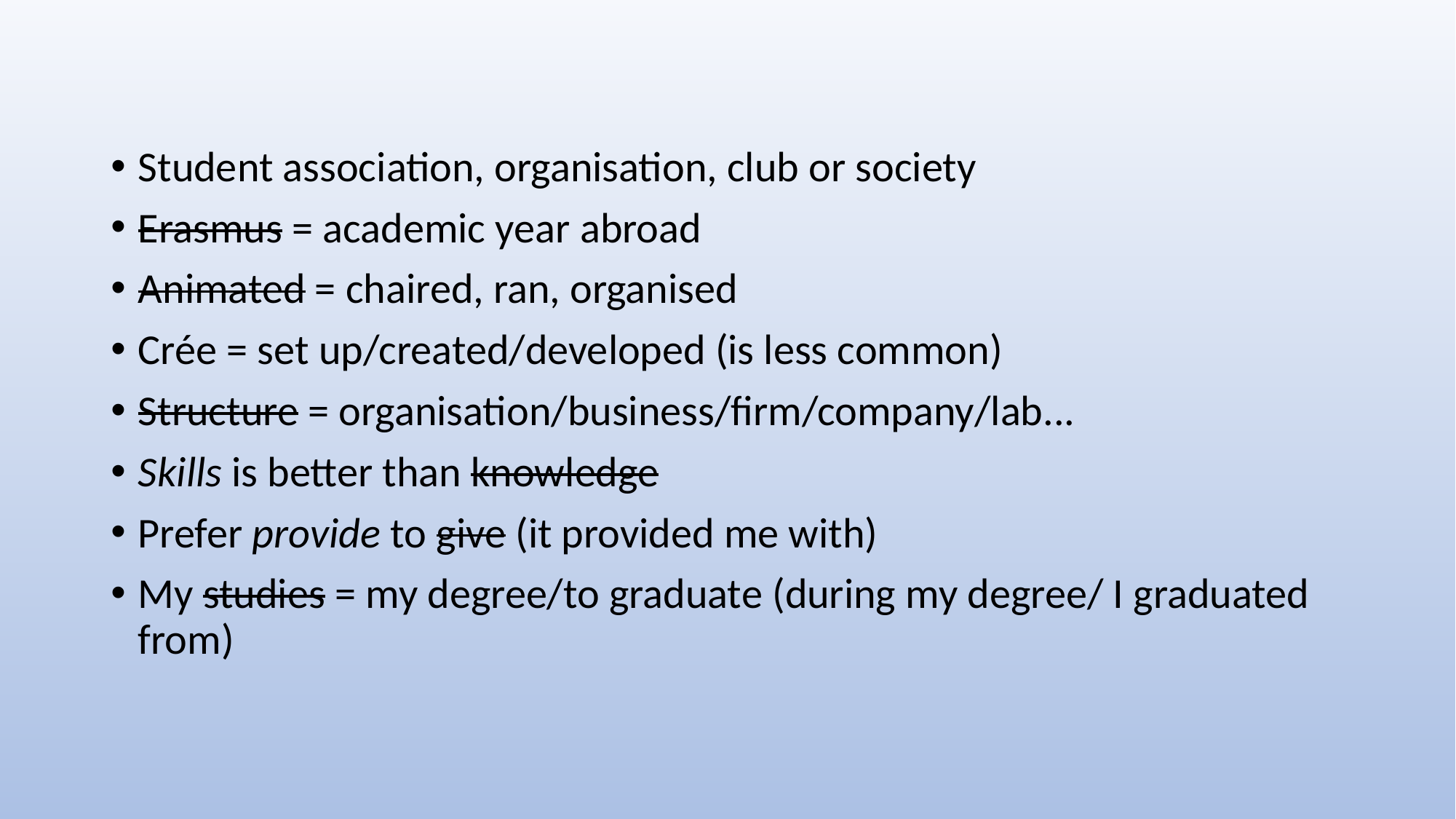

Student association, organisation, club or society
Erasmus = academic year abroad
Animated = chaired, ran, organised
Crée = set up/created/developed (is less common)
Structure = organisation/business/firm/company/lab...
Skills is better than knowledge
Prefer provide to give (it provided me with)
My studies = my degree/to graduate (during my degree/ I graduated from)